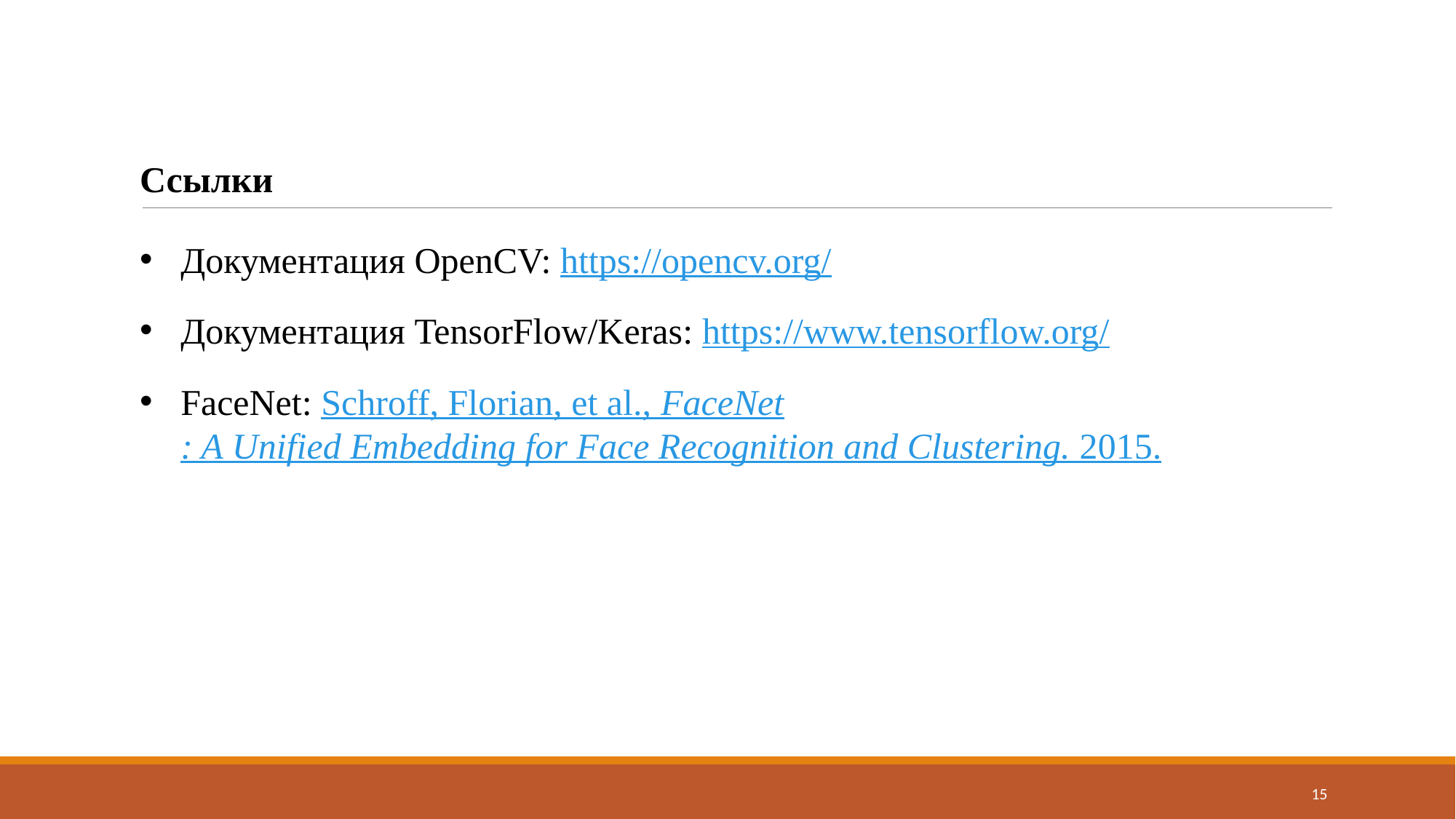

Ссылки
Документация OpenCV: https://opencv.org/
Документация TensorFlow/Keras: https://www.tensorflow.org/
FaceNet: Schroff, Florian, et al., FaceNet: A Unified Embedding for Face Recognition and Clustering. 2015.
15